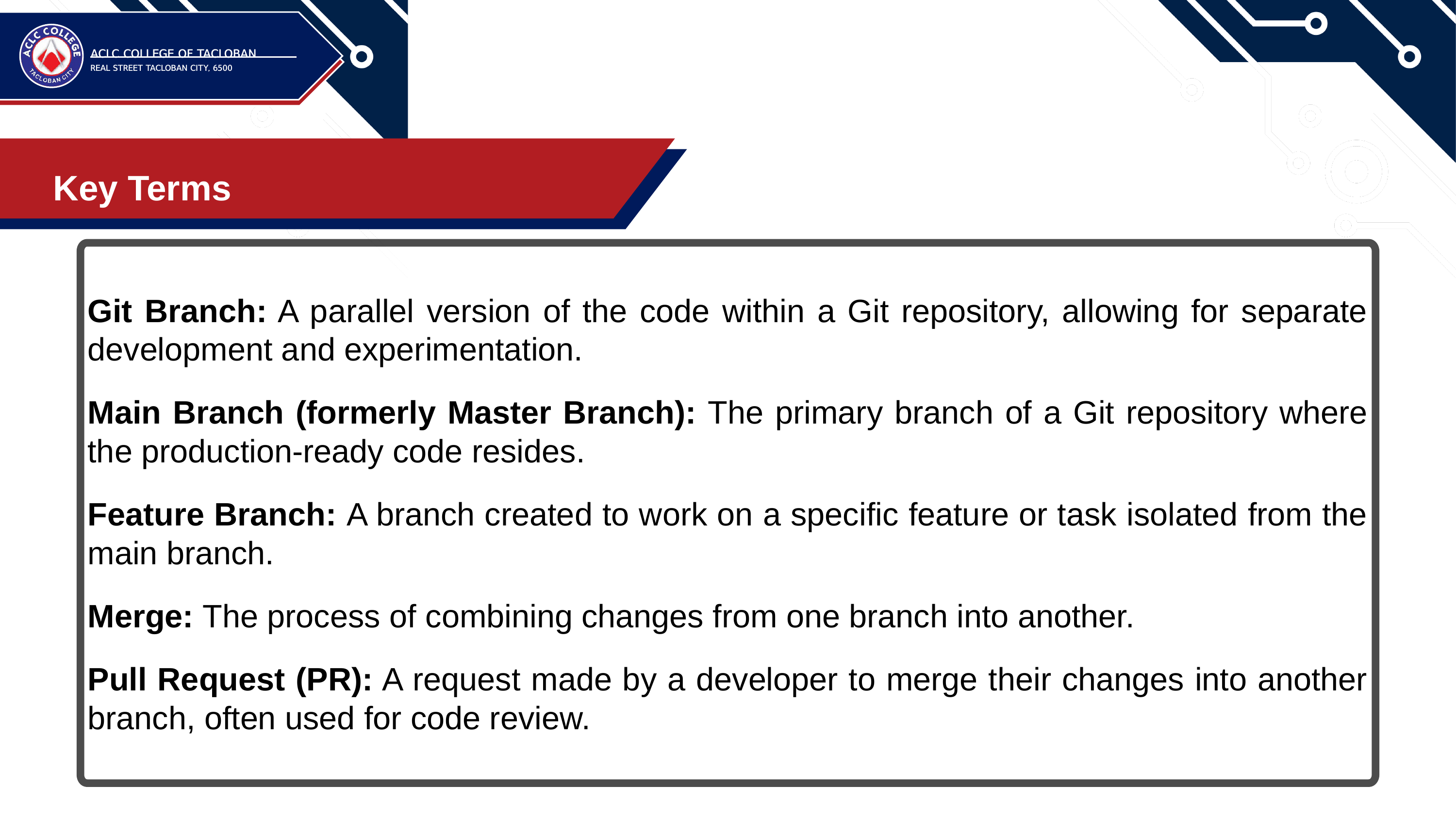

ACLC COLLEGE OF TACLOBAN
REAL STREET TACLOBAN CITY, 6500

Key Terms
Git Branch: A parallel version of the code within a Git repository, allowing for separate development and experimentation.
Main Branch (formerly Master Branch): The primary branch of a Git repository where the production-ready code resides.
Feature Branch: A branch created to work on a specific feature or task isolated from the main branch.
Merge: The process of combining changes from one branch into another.
Pull Request (PR): A request made by a developer to merge their changes into another branch, often used for code review.